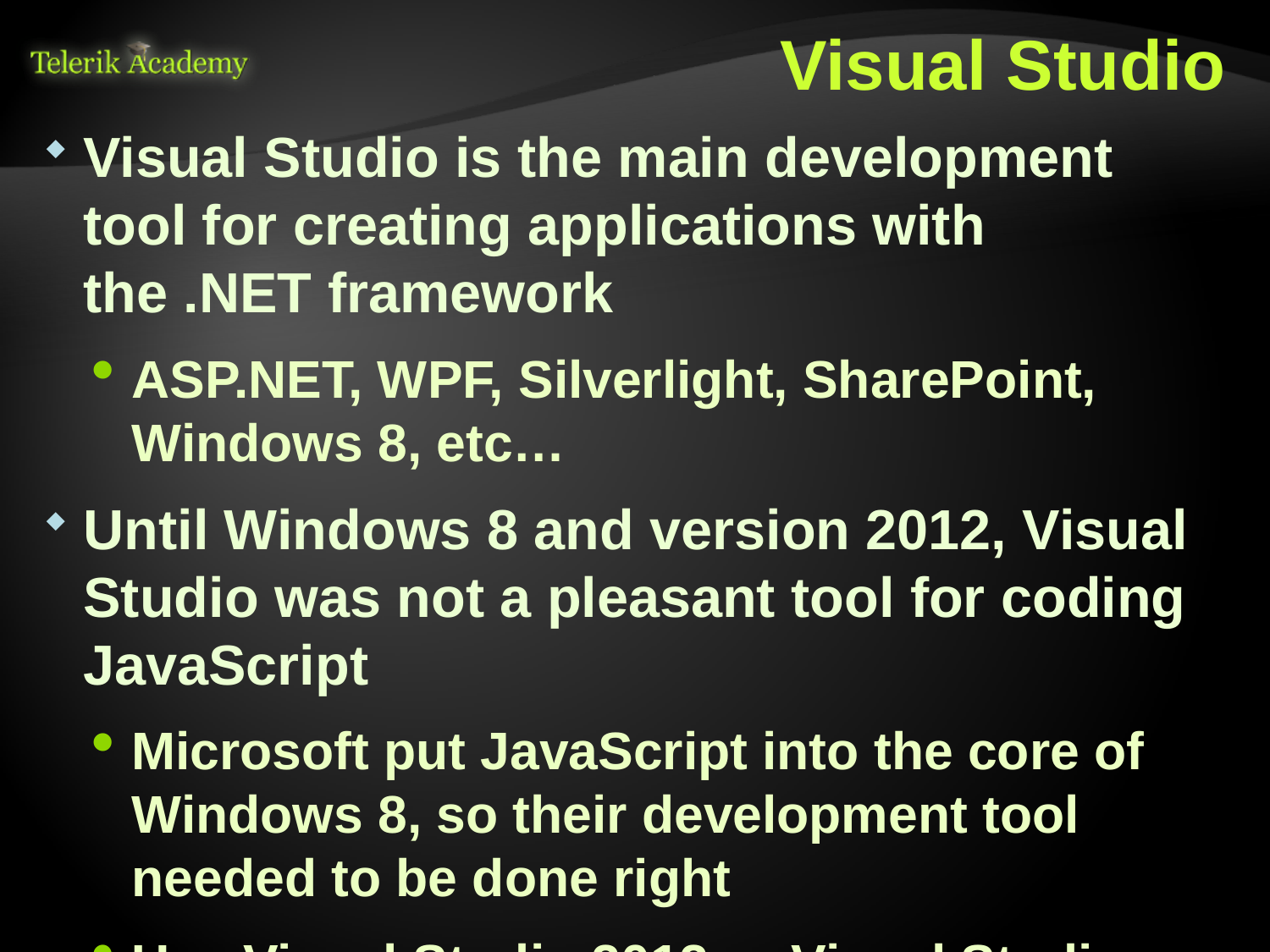

# Visual Studio
Visual Studio is the main development tool for creating applications with the .NET framework
ASP.NET, WPF, Silverlight, SharePoint, Windows 8, etc…
Until Windows 8 and version 2012, Visual Studio was not a pleasant tool for coding JavaScript
Microsoft put JavaScript into the core of Windows 8, so their development tool needed to be done right
Use Visual Studio 2012 or Visual Studio 2013